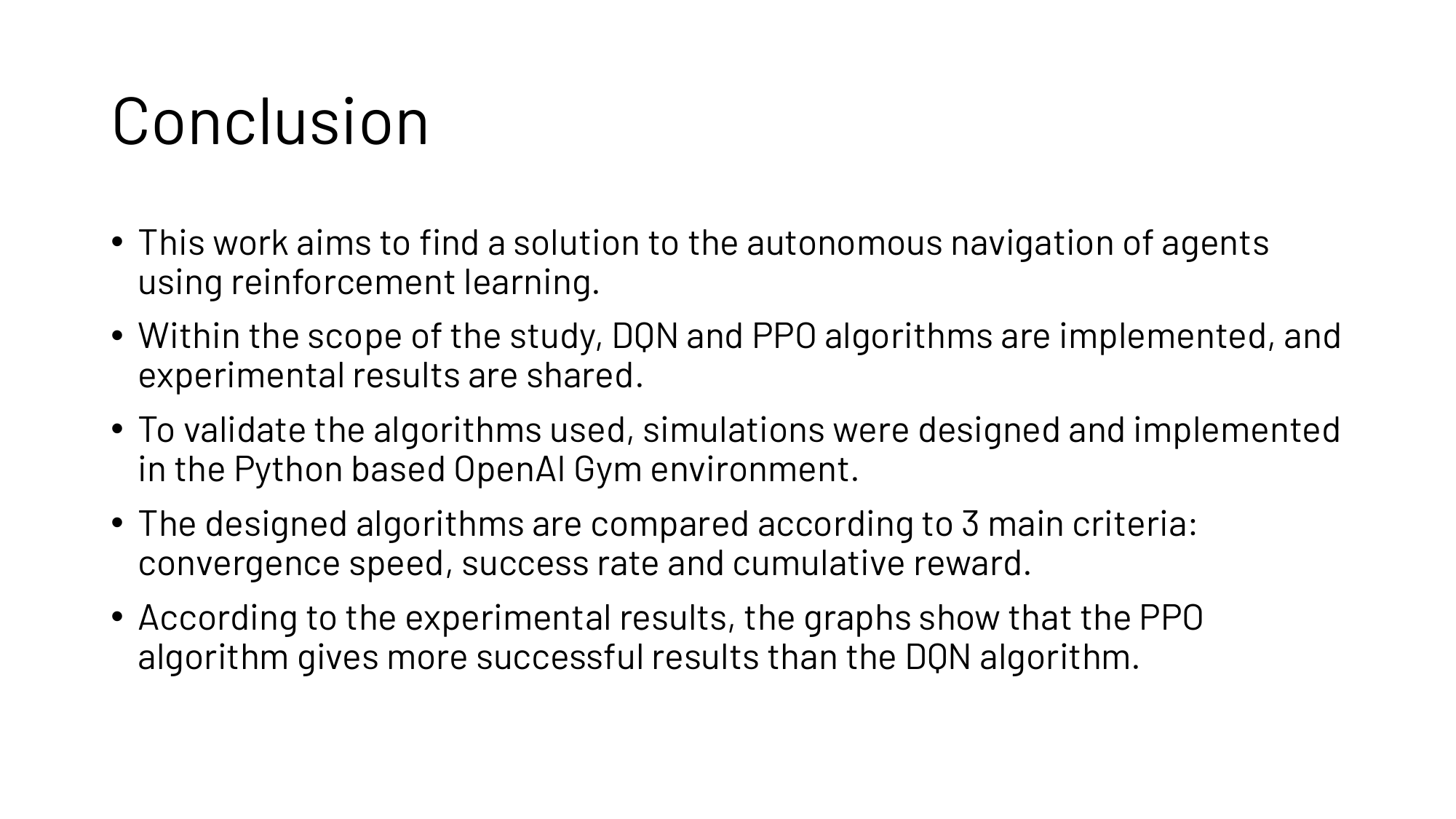

# Conclusion
This work aims to find a solution to the autonomous navigation of agents using reinforcement learning.
Within the scope of the study, DQN and PPO algorithms are implemented, and experimental results are shared.
To validate the algorithms used, simulations were designed and implemented in the Python based OpenAI Gym environment.
The designed algorithms are compared according to 3 main criteria: convergence speed, success rate and cumulative reward.
According to the experimental results, the graphs show that the PPO algorithm gives more successful results than the DQN algorithm.